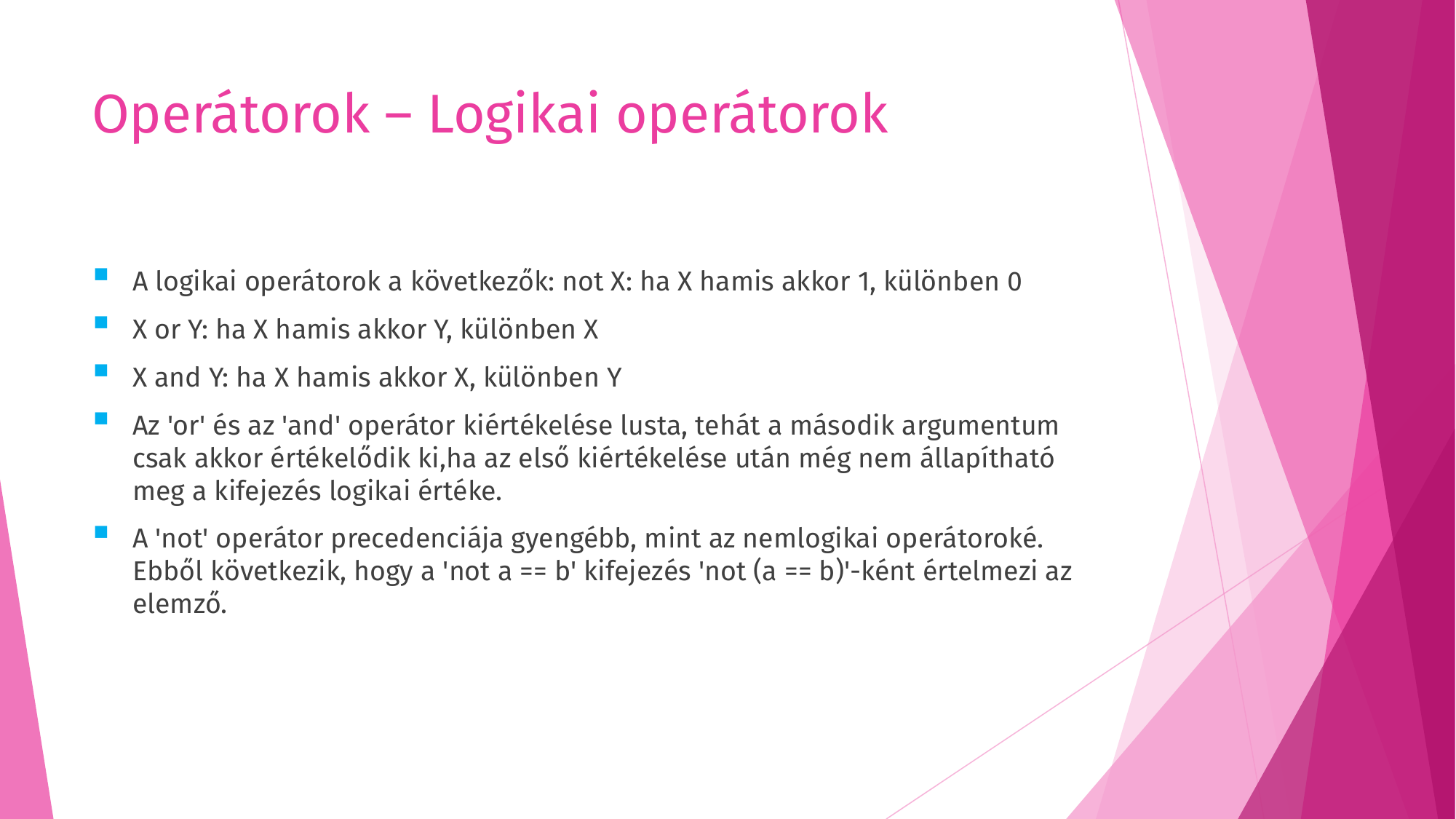

# Operátorok – Logikai operátorok
A logikai operátorok a következők: not X: ha X hamis akkor 1, különben 0
X or Y: ha X hamis akkor Y, különben X
X and Y: ha X hamis akkor X, különben Y
Az 'or' és az 'and' operátor kiértékelése lusta, tehát a második argumentum csak akkor értékelődik ki,ha az első kiértékelése után még nem állapítható meg a kifejezés logikai értéke.
A 'not' operátor precedenciája gyengébb, mint az nemlogikai operátoroké. Ebből következik, hogy a 'not a == b' kifejezés 'not (a == b)'-ként értelmezi az elemző.